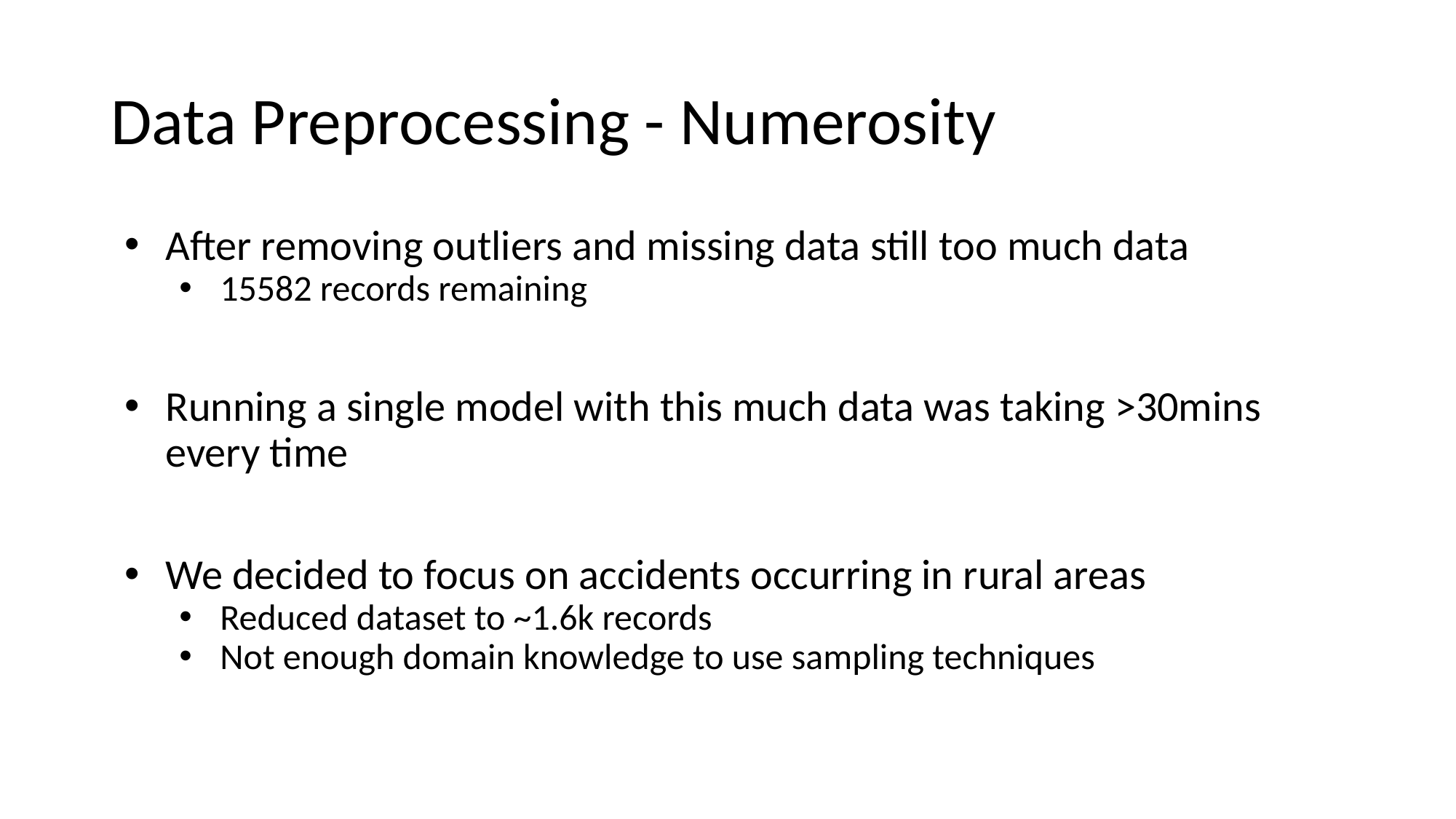

# Data Preprocessing - Numerosity
After removing outliers and missing data still too much data
15582 records remaining

Running a single model with this much data was taking >30mins every time

We decided to focus on accidents occurring in rural areas
Reduced dataset to ~1.6k records
Not enough domain knowledge to use sampling techniques